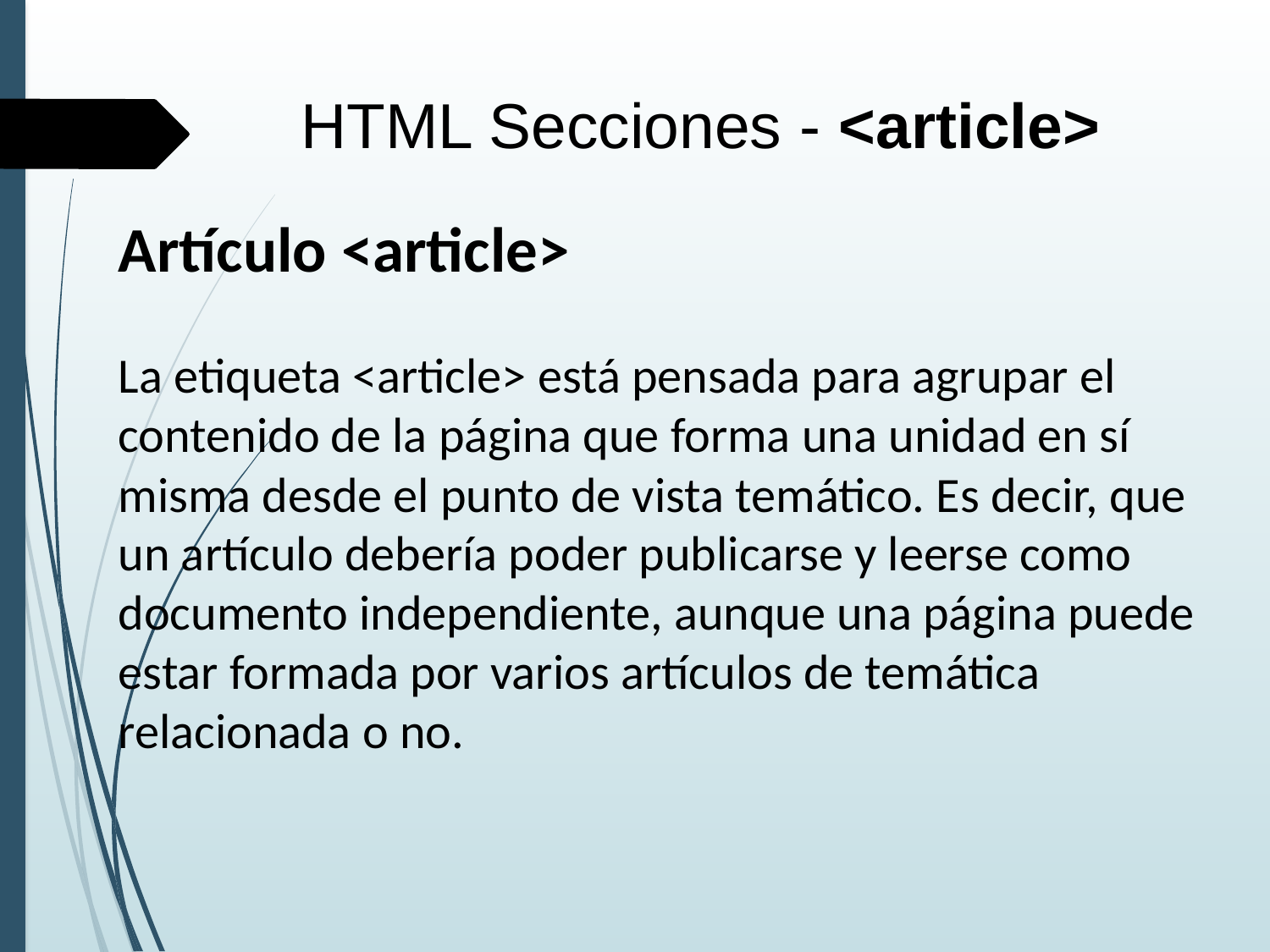

HTML Secciones - <article>
Artículo <article>

La etiqueta <article> está pensada para agrupar el contenido de la página que forma una unidad en sí misma desde el punto de vista temático. Es decir, que un artículo debería poder publicarse y leerse como documento independiente, aunque una página puede estar formada por varios artículos de temática relacionada o no.